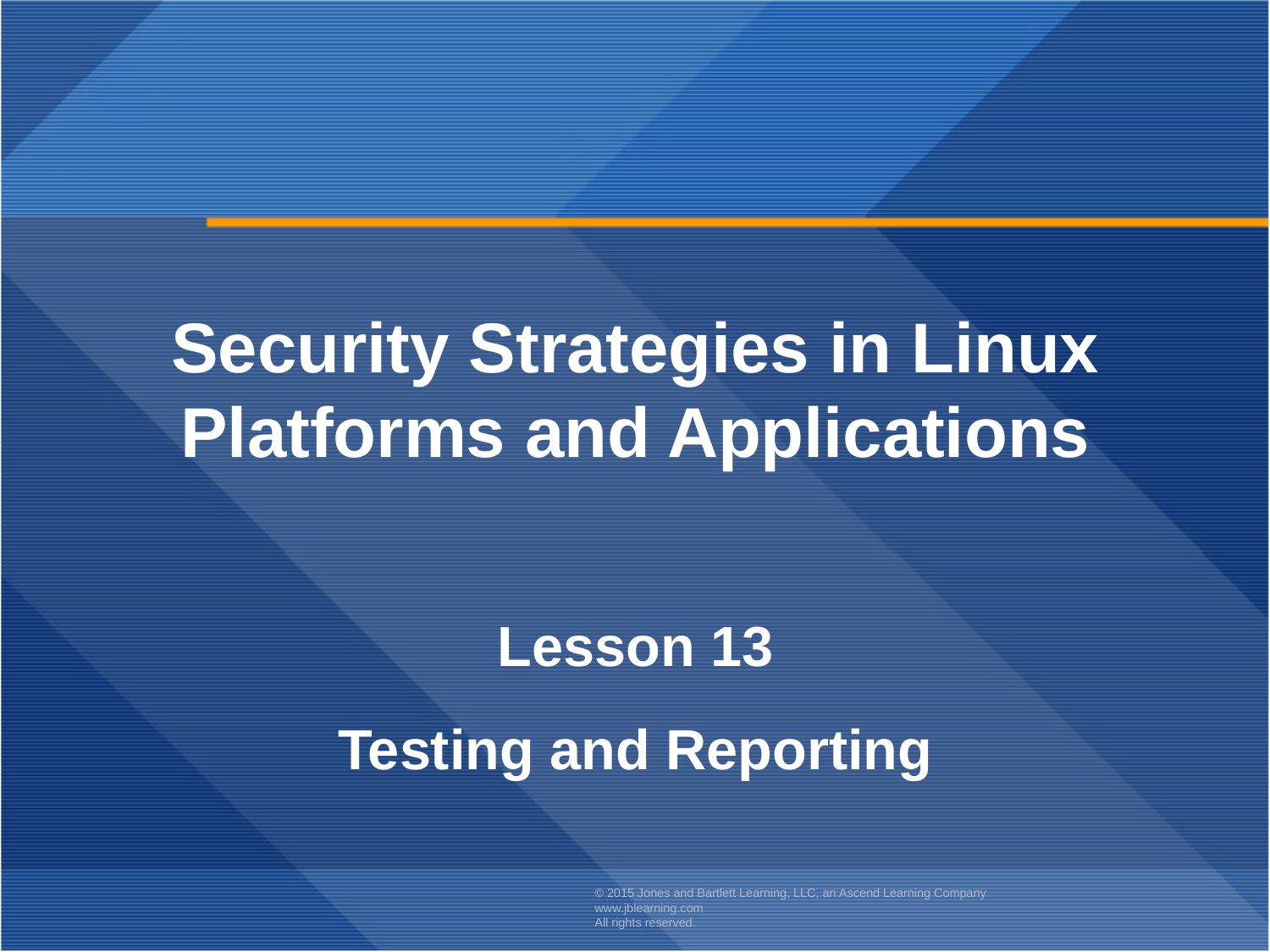

Security Strategies in Linux Platforms and Applications

Lesson 13
Testing and Reporting